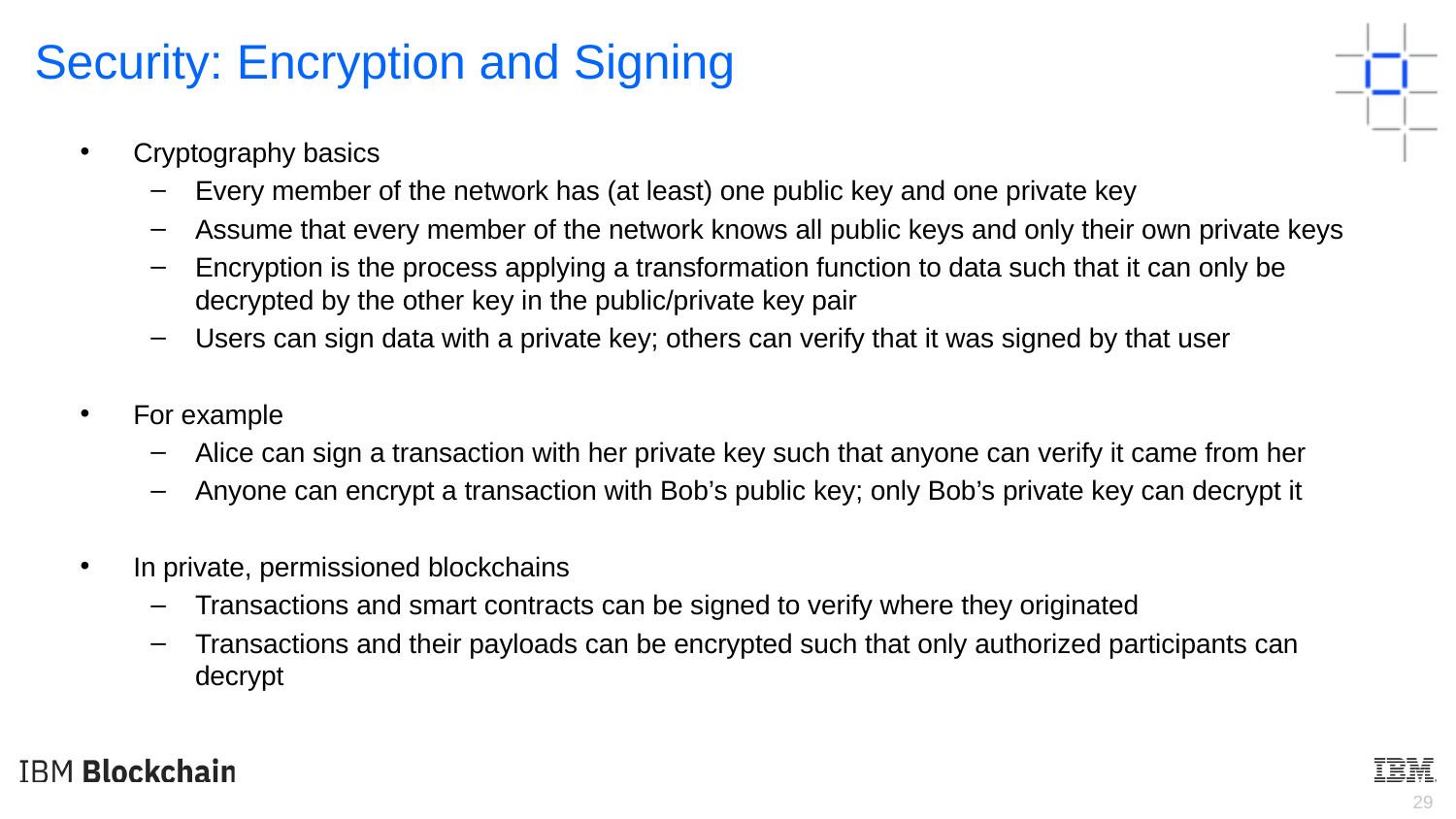

Security: Encryption and Signing
Cryptography basics
Every member of the network has (at least) one public key and one private key
Assume that every member of the network knows all public keys and only their own private keys
Encryption is the process applying a transformation function to data such that it can only be decrypted by the other key in the public/private key pair
Users can sign data with a private key; others can verify that it was signed by that user

For example
Alice can sign a transaction with her private key such that anyone can verify it came from her
Anyone can encrypt a transaction with Bob’s public key; only Bob’s private key can decrypt it

In private, permissioned blockchains
Transactions and smart contracts can be signed to verify where they originated
Transactions and their payloads can be encrypted such that only authorized participants can decrypt